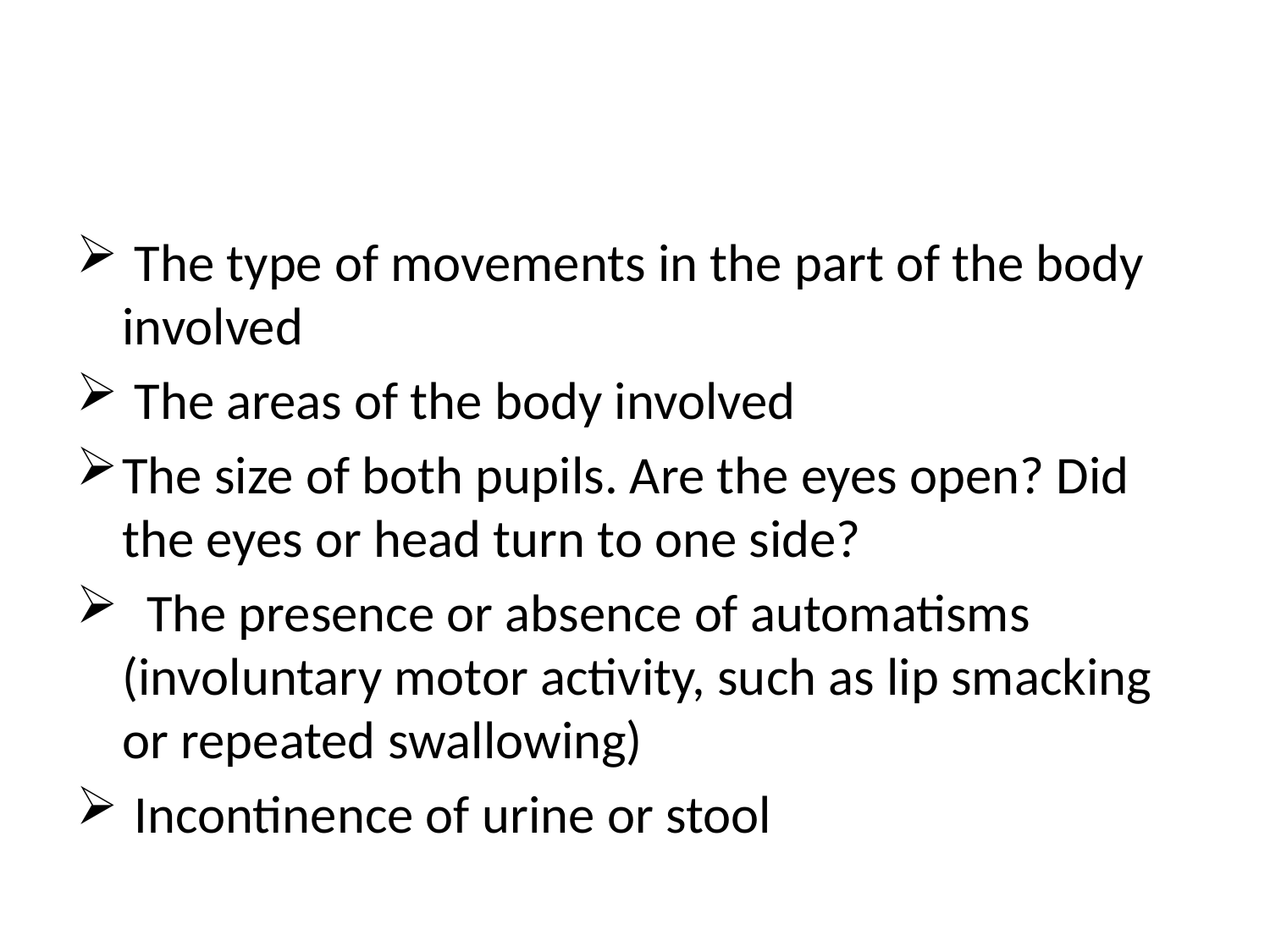

#
 The type of movements in the part of the body involved
 The areas of the body involved
The size of both pupils. Are the eyes open? Did the eyes or head turn to one side?
  The presence or absence of automatisms (involuntary motor activity, such as lip smacking or repeated swallowing)
 Incontinence of urine or stool